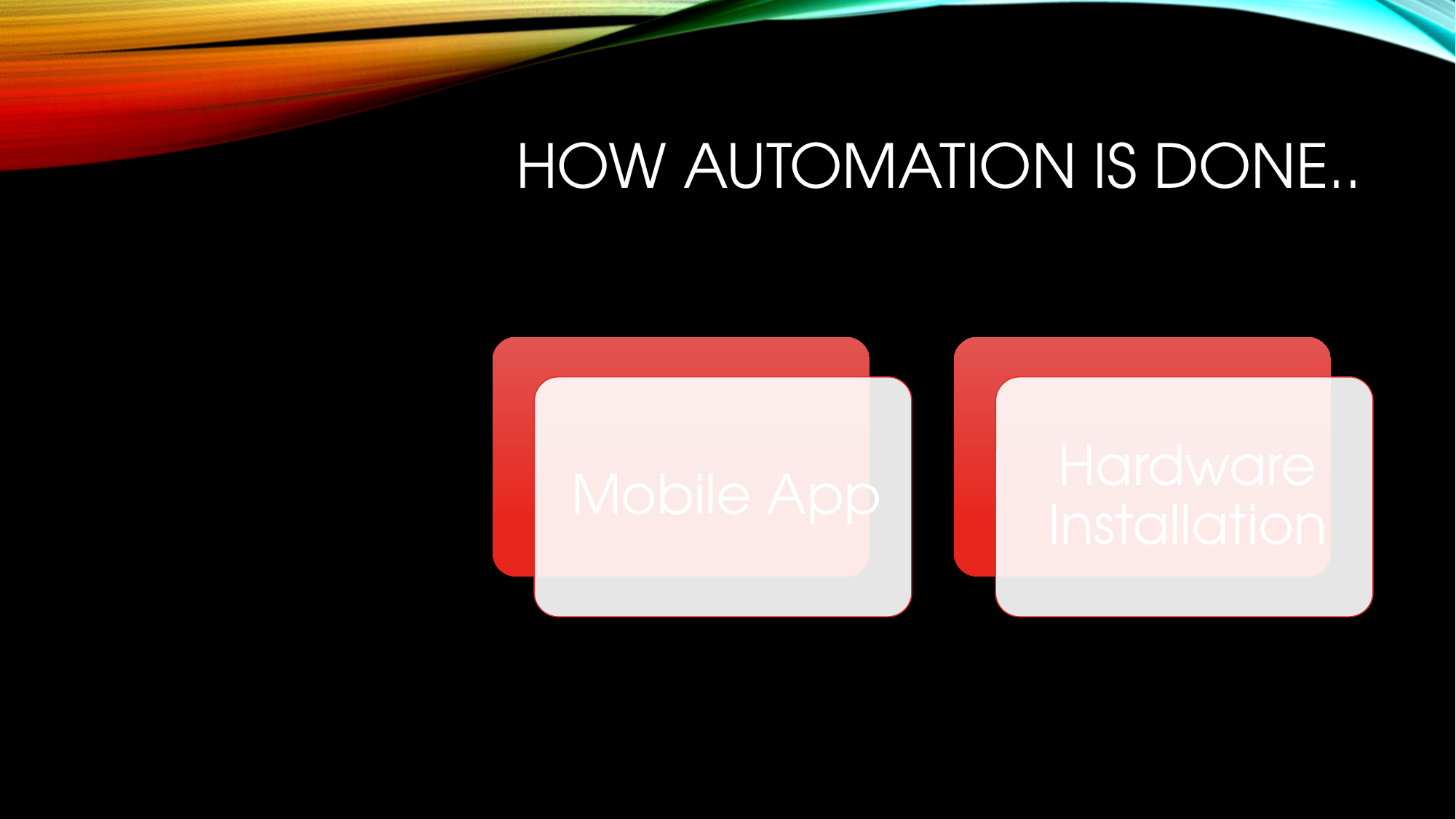

# HOW AUTOMATION IS DONE..
Mobile App
Hardware Installation